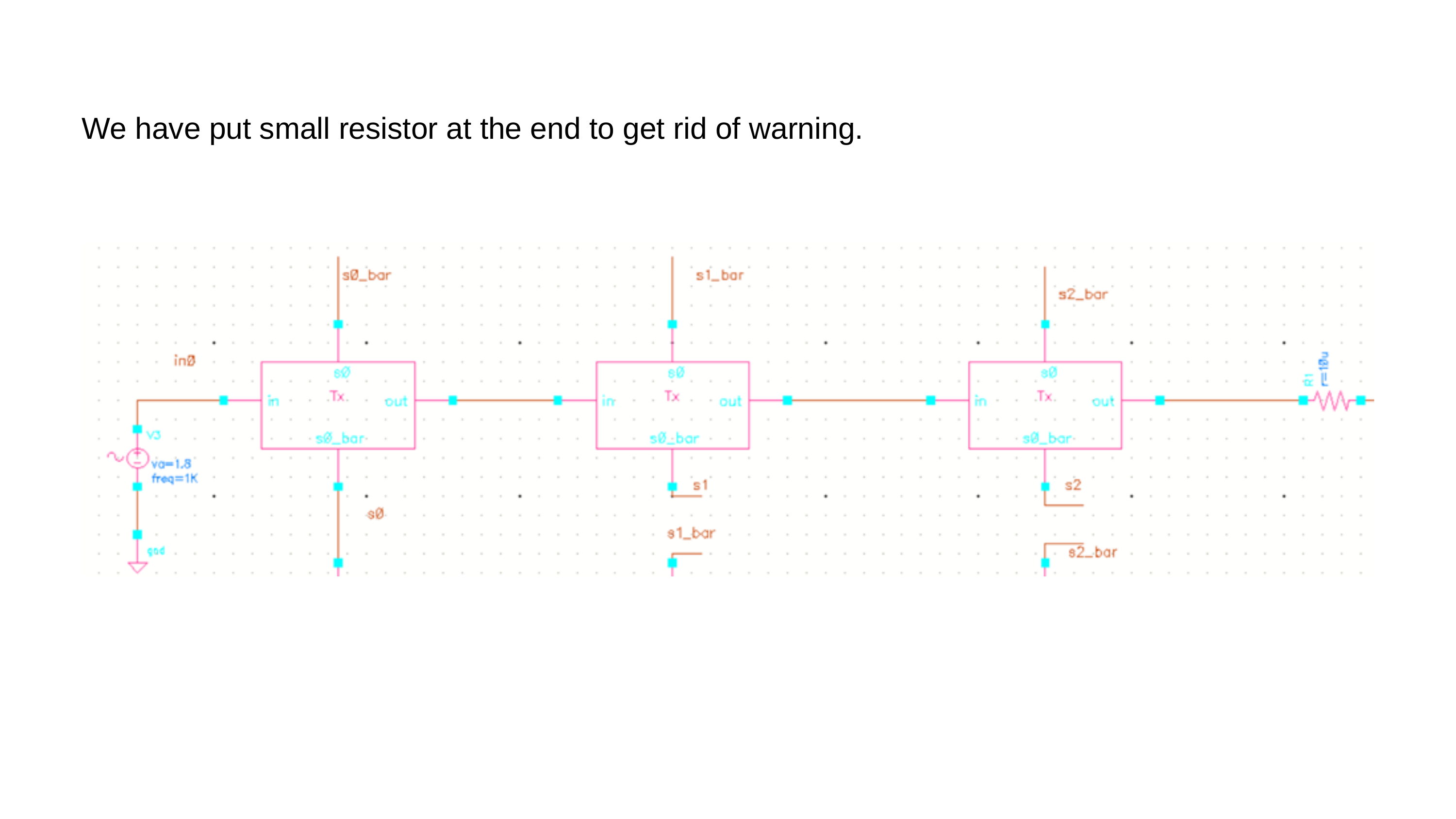

We have put small resistor at the end to get rid of warning.